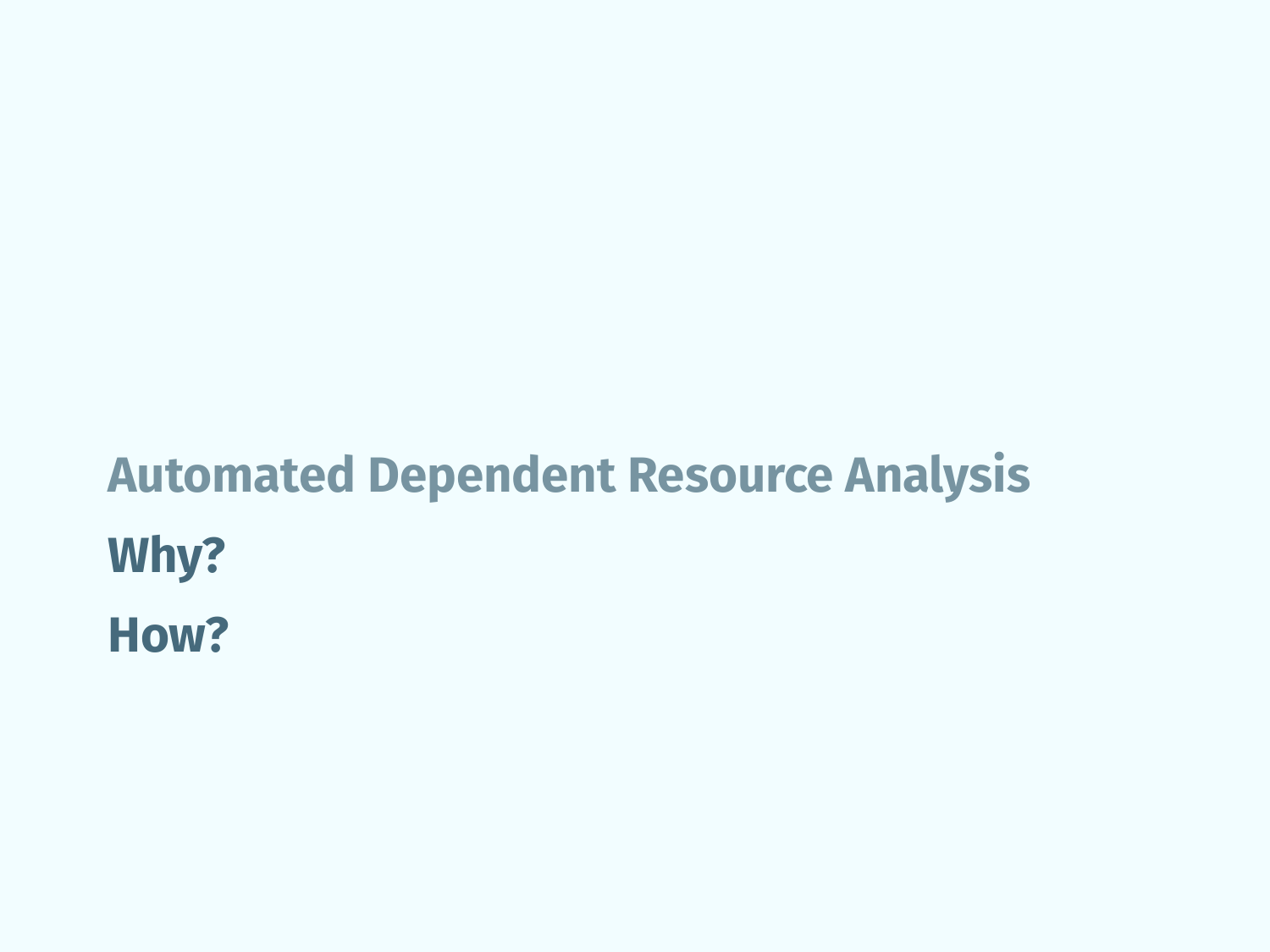

# Automated Dependent Resource Analysis
Why?
How?